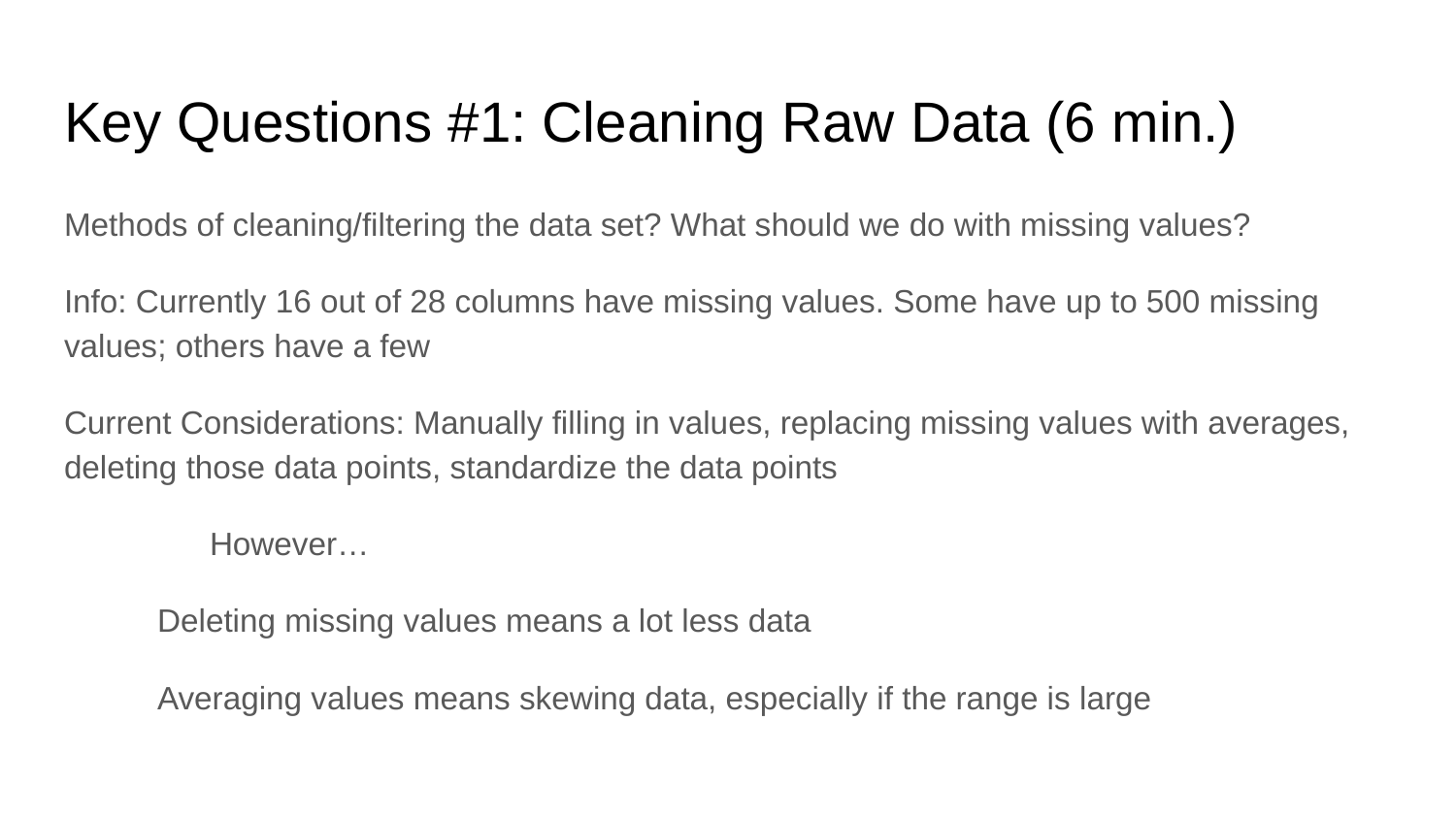

# Key Questions #1: Cleaning Raw Data (6 min.)
Methods of cleaning/filtering the data set? What should we do with missing values?
Info: Currently 16 out of 28 columns have missing values. Some have up to 500 missing values; others have a few
Current Considerations: Manually filling in values, replacing missing values with averages, deleting those data points, standardize the data points
	However…
Deleting missing values means a lot less data
Averaging values means skewing data, especially if the range is large